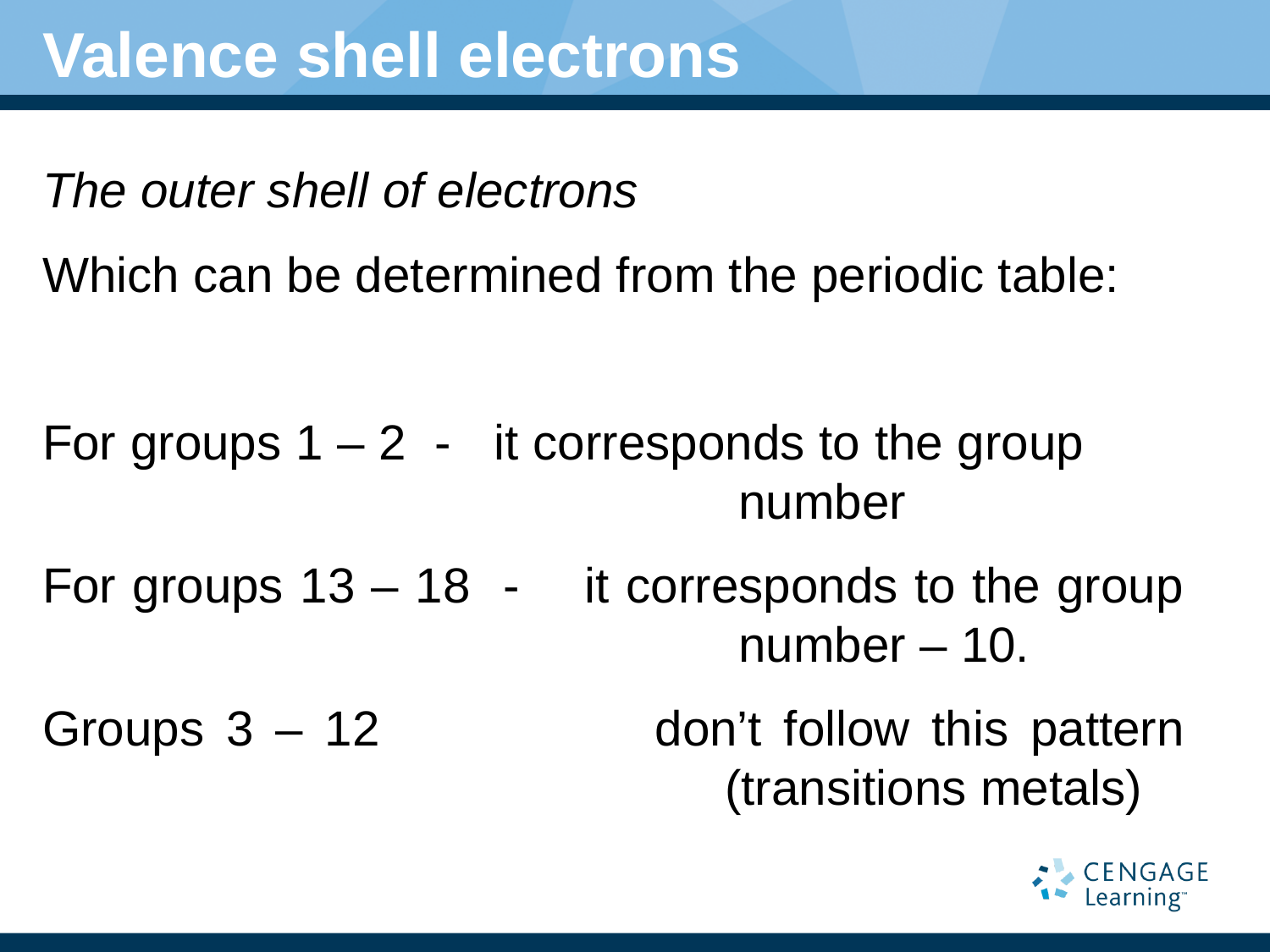

# Valence shell electrons

The outer shell of electrons
Which can be determined from the periodic table:

For groups 1 – 2  -   it corresponds to the group                         				 number
For groups 13 – 18  -    it corresponds to the group 					 number – 10.
Groups 3 – 12    		don’t follow this pattern 					(transitions metals)